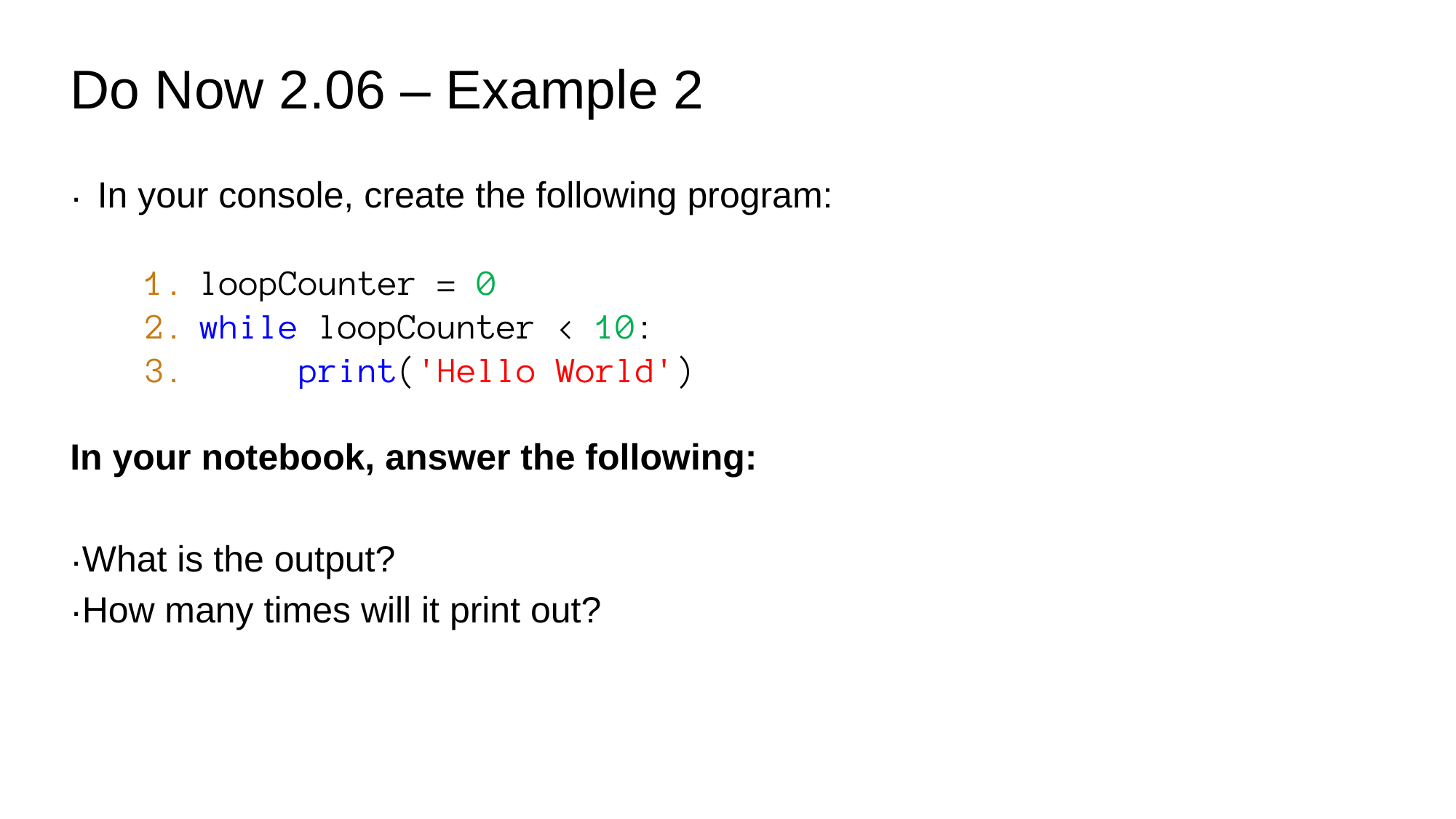

# Do Now 2.06 – Example 2
In your console, create the following program:

loopCounter = 0
while loopCounter < 10:
     print('Hello World')

In your notebook, answer the following:

What is the output?
How many times will it print out?